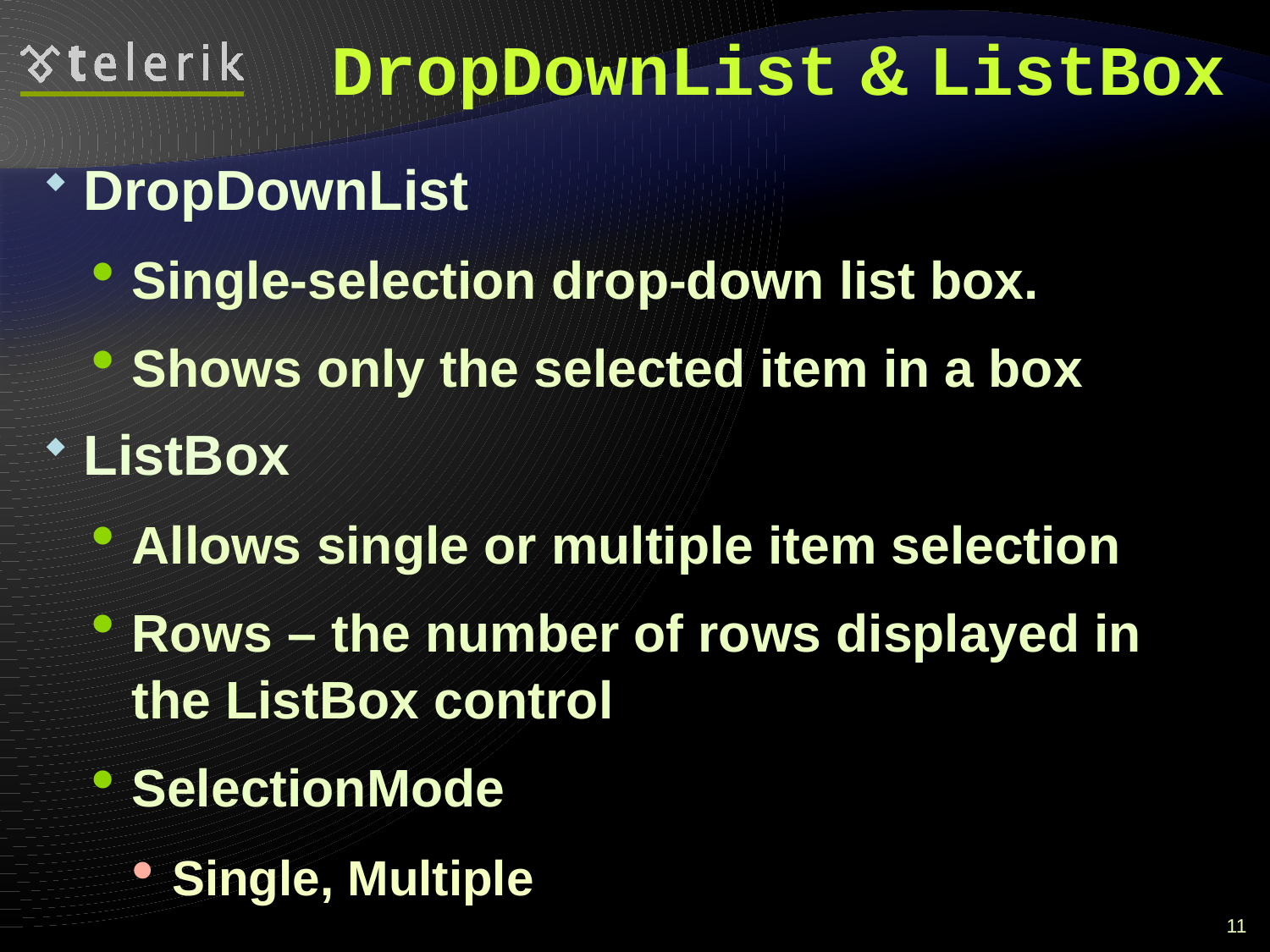

# DropDownList & ListBox
DropDownList
Single-selection drop-down list box.
Shows only the selected item in a box
ListBox
Allows single or multiple item selection
Rows – the number of rows displayed in the ListBox control
SelectionMode
Single, Multiple
11